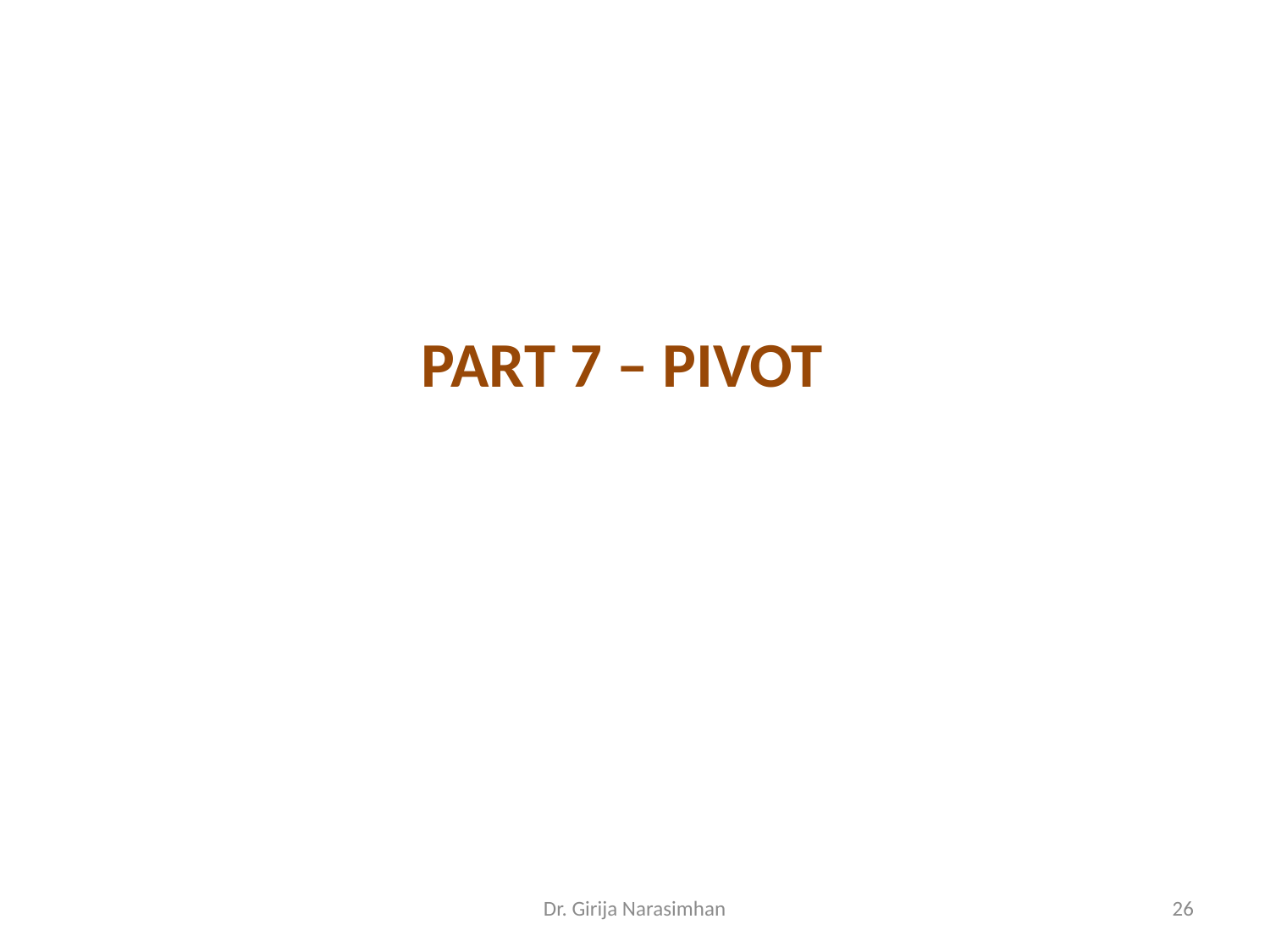

PART 7 – PIVOT
Dr. Girija Narasimhan
26